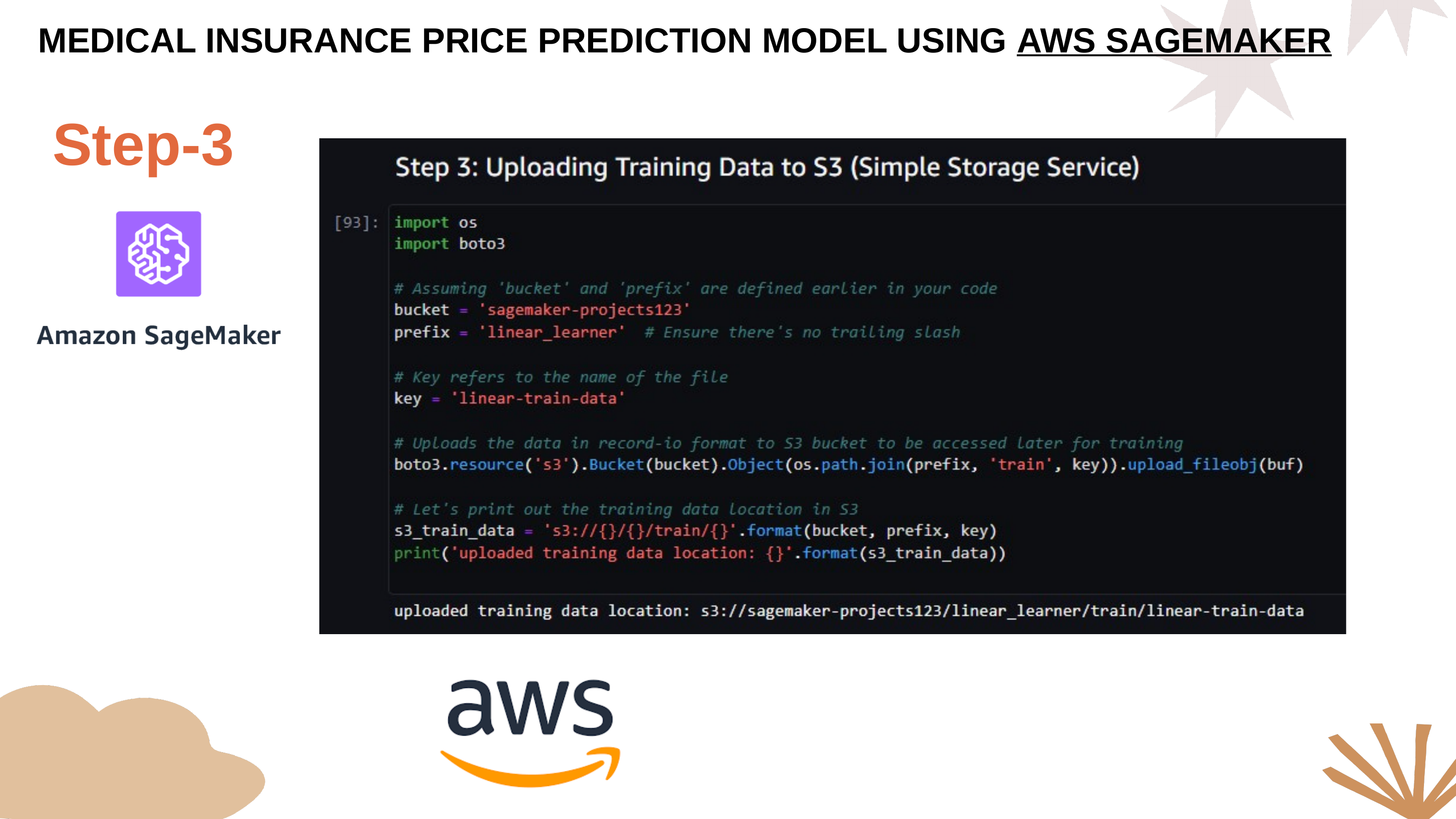

MEDICAL INSURANCE PRICE PREDICTION MODEL USING AWS SAGEMAKER

Step-3

Welcome to the
Project